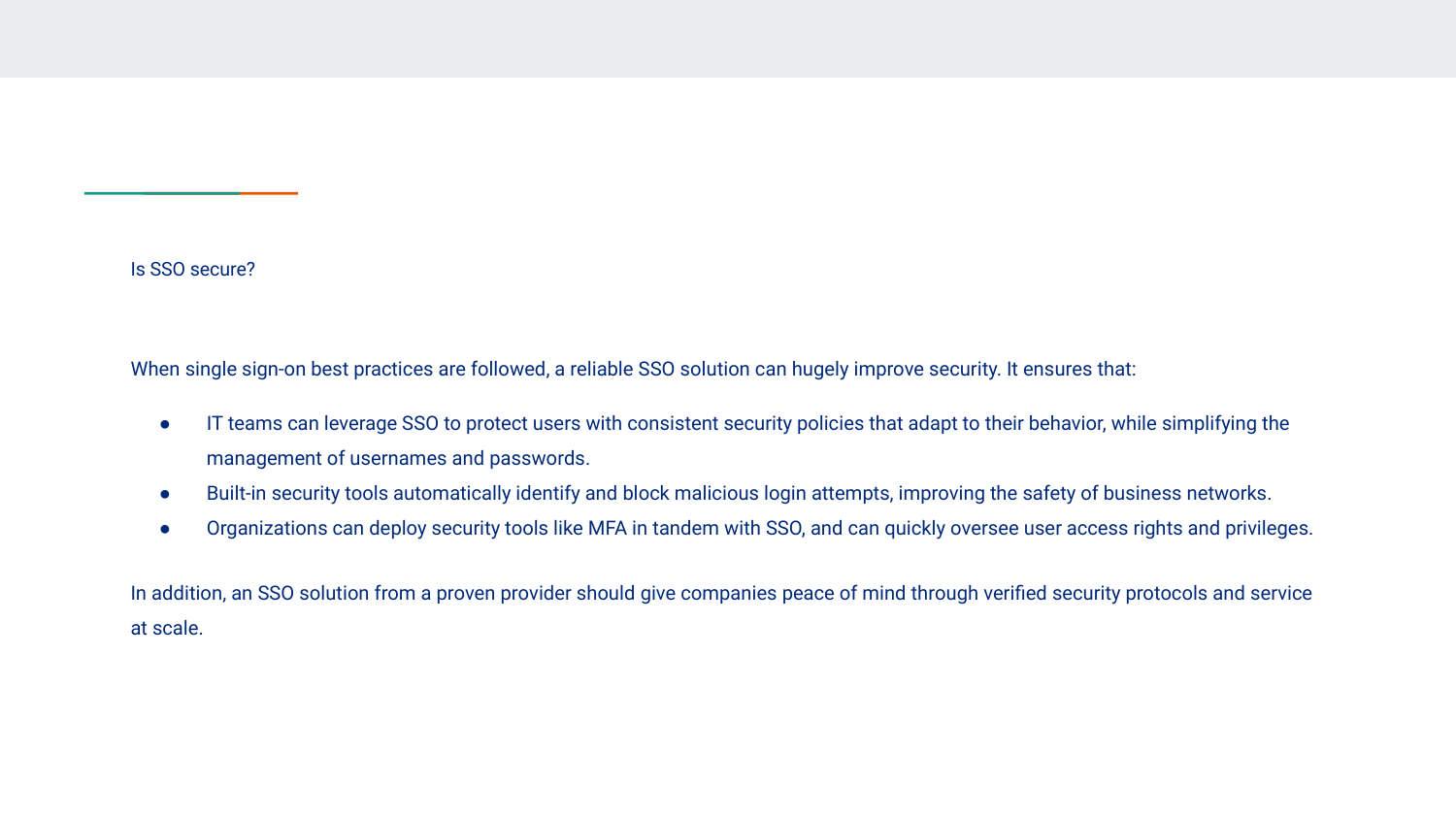

# Is SSO secure?

When single sign-on best practices are followed, a reliable SSO solution can hugely improve security. It ensures that:
IT teams can leverage SSO to protect users with consistent security policies that adapt to their behavior, while simplifying the management of usernames and passwords.
Built-in security tools automatically identify and block malicious login attempts, improving the safety of business networks.
Organizations can deploy security tools like MFA in tandem with SSO, and can quickly oversee user access rights and privileges.
In addition, an SSO solution from a proven provider should give companies peace of mind through verified security protocols and service at scale.